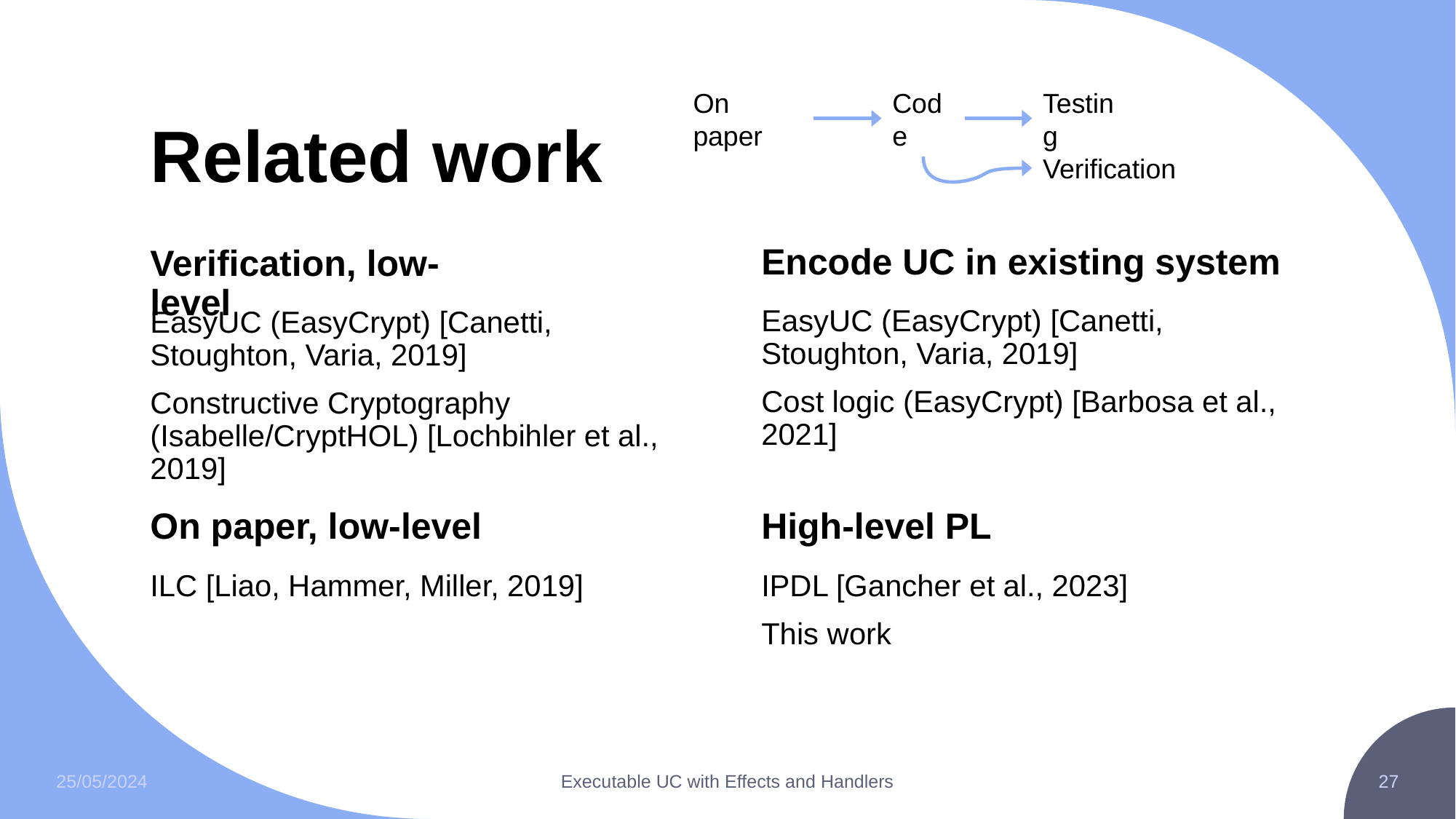

# Related work
On paper
Code
Testing
Verification
Encode UC in existing system
Verification, low-level
EasyUC (EasyCrypt) [Canetti, Stoughton, Varia, 2019]
Cost logic (EasyCrypt) [Barbosa et al., 2021]
EasyUC (EasyCrypt) [Canetti, Stoughton, Varia, 2019]
Constructive Cryptography (Isabelle/CryptHOL) [Lochbihler et al., 2019]
On paper, low-level
High-level PL
IPDL [Gancher et al., 2023]
This work
ILC [Liao, Hammer, Miller, 2019]
25/05/2024
Executable UC with Effects and Handlers
27